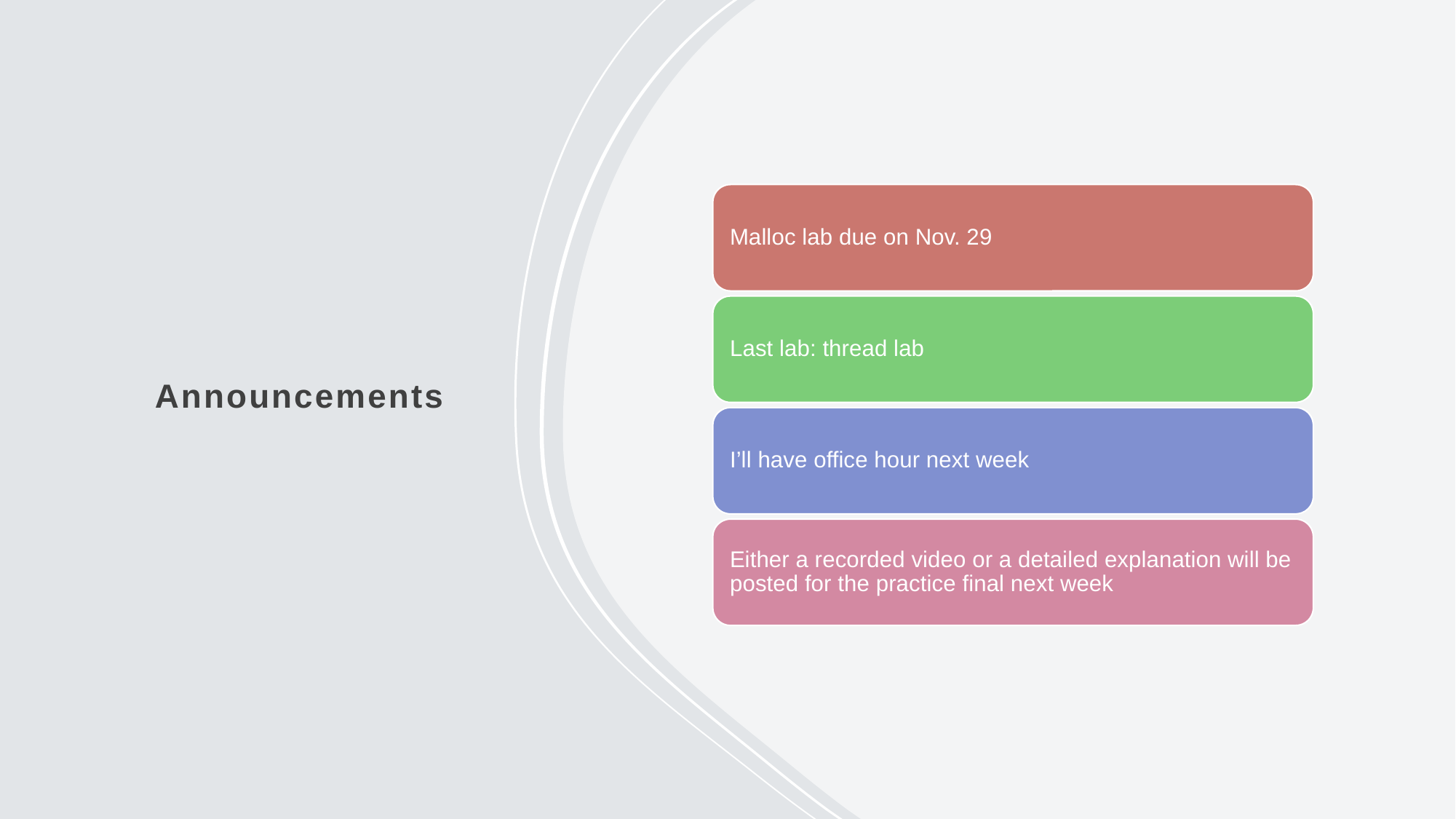

Malloc lab due on Nov. 29
Last lab: thread lab
I’ll have office hour next week
Either a recorded video or a detailed explanation will be posted for the practice final next week
# Announcements